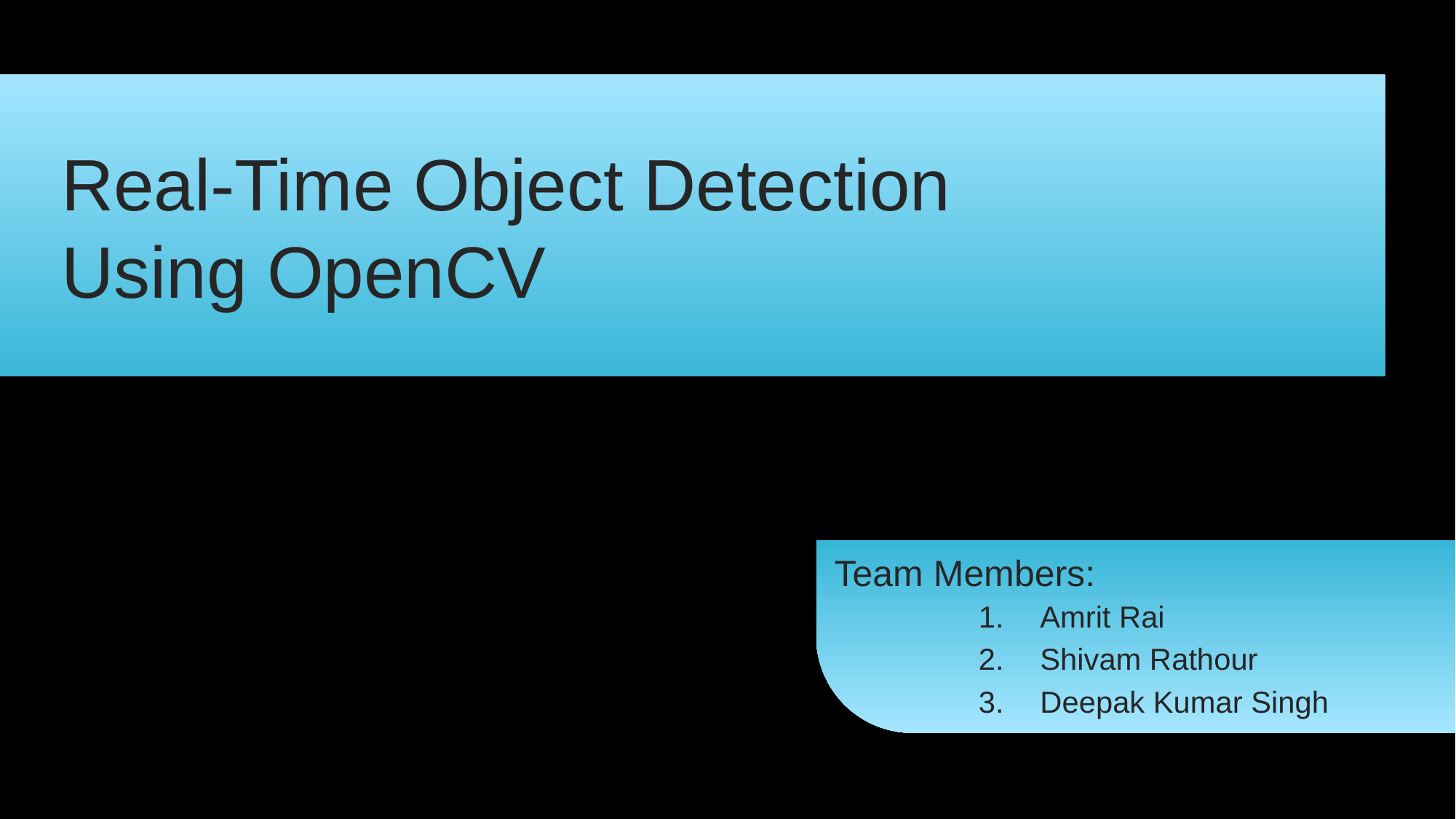

# Real-Time Object Detection Using OpenCV

Team Members:
Amrit Rai
Shivam Rathour
Deepak Kumar Singh